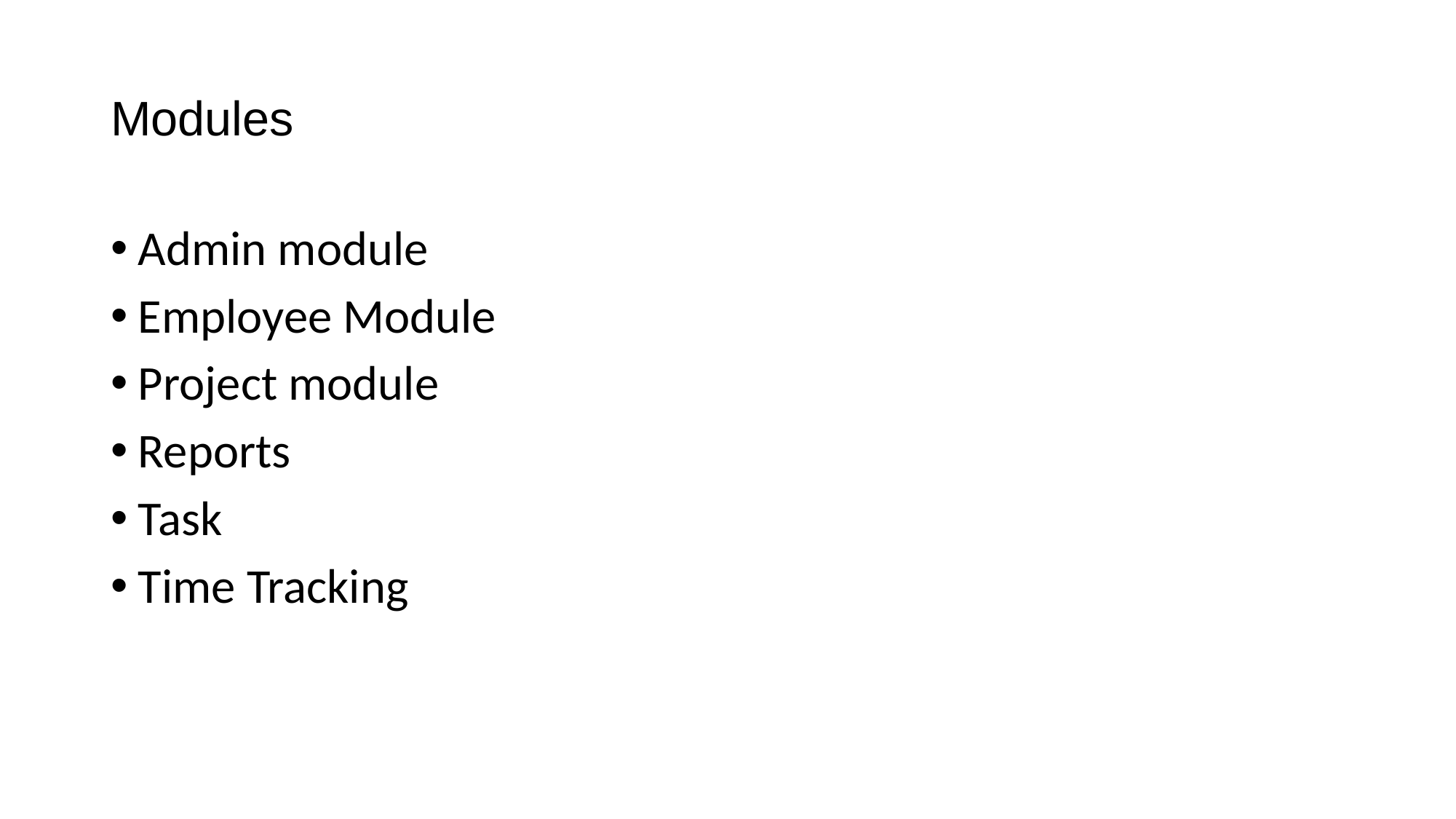

# Modules
Admin module
Employee Module
Project module
Reports
Task
Time Tracking